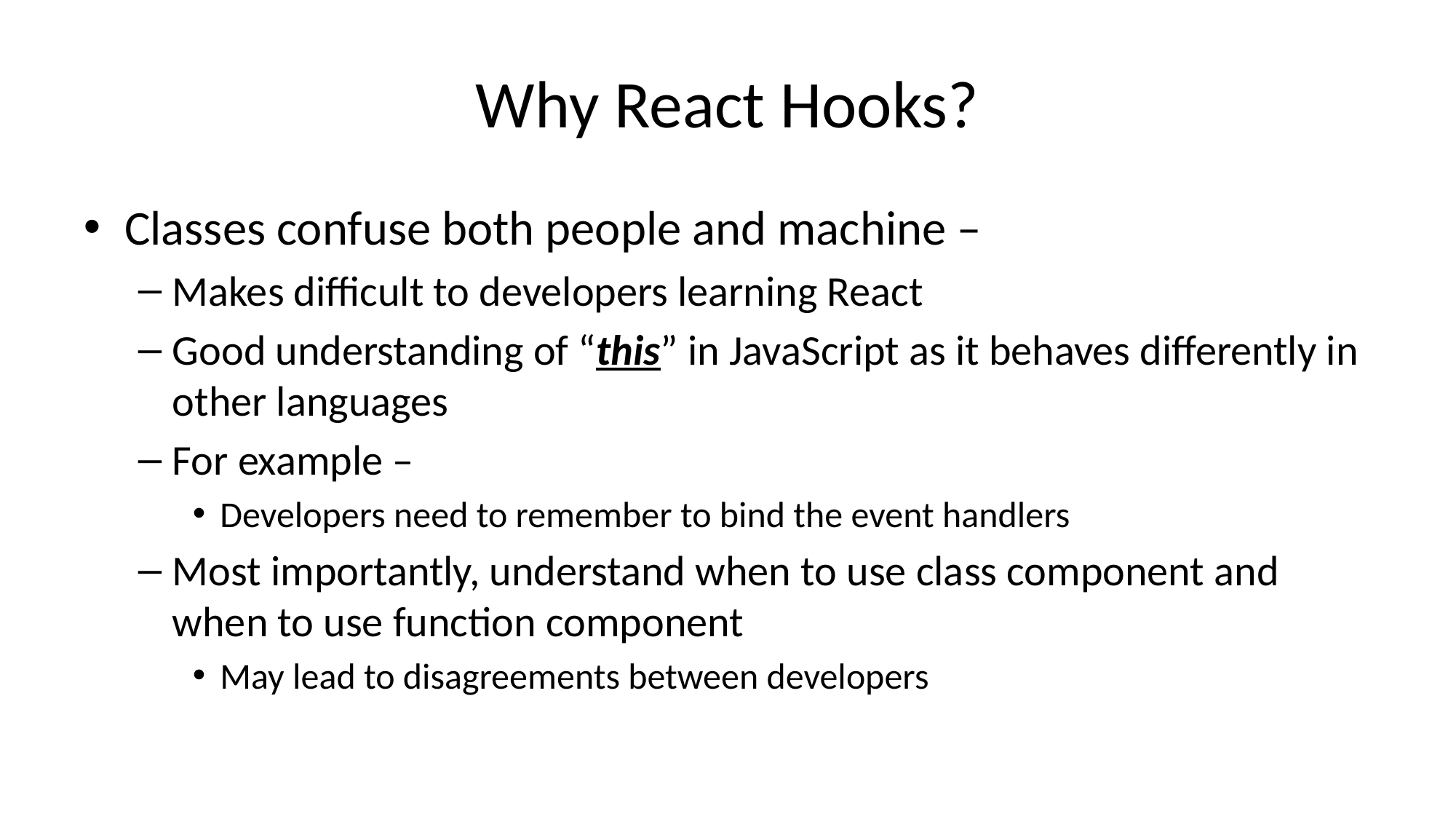

# Why React Hooks?
Classes confuse both people and machine –
Makes difficult to developers learning React
Good understanding of “this” in JavaScript as it behaves differently in other languages
For example –
Developers need to remember to bind the event handlers
Most importantly, understand when to use class component and when to use function component
May lead to disagreements between developers